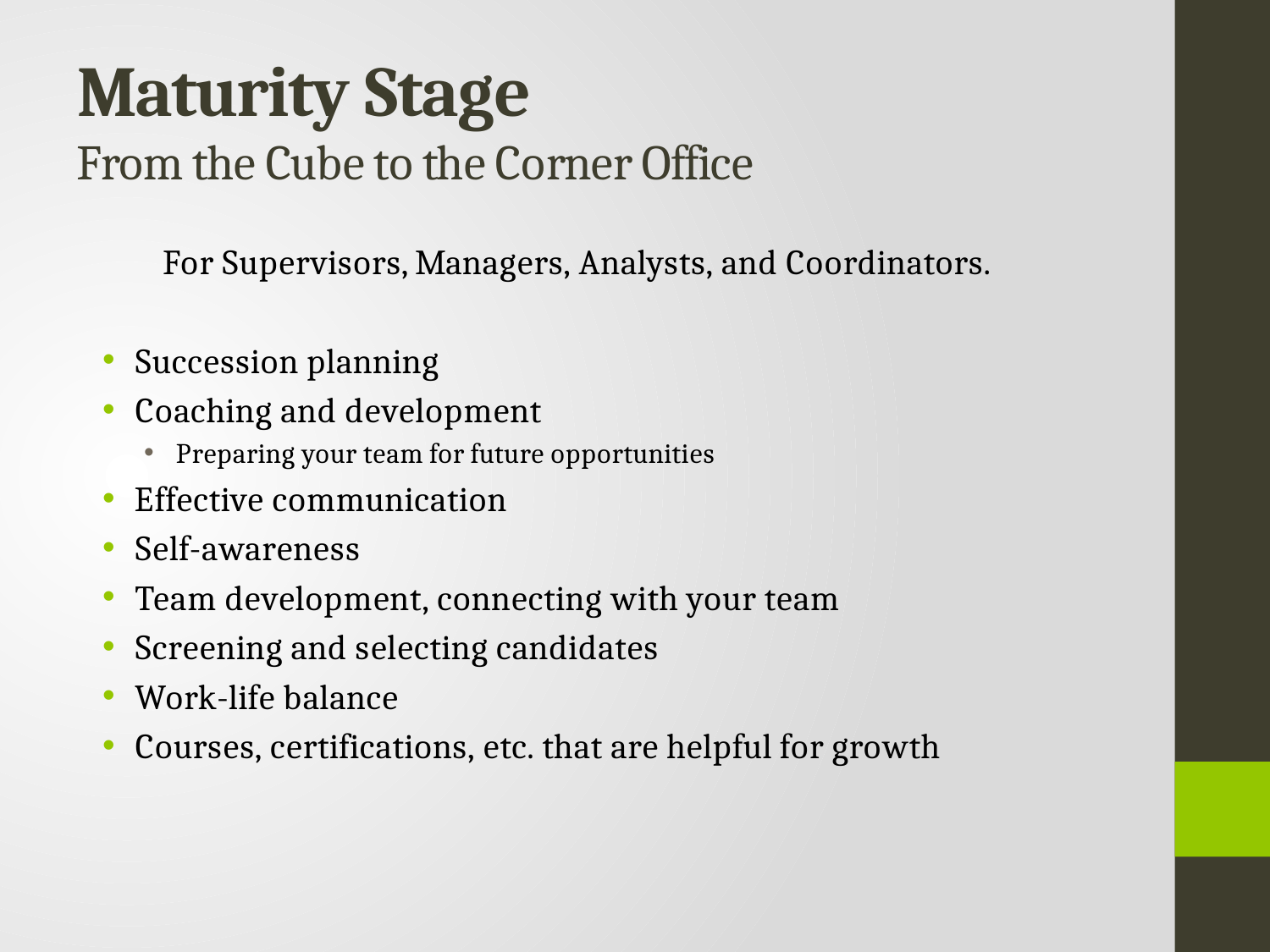

# Maturity Stage From the Cube to the Corner Office
For Supervisors, Managers, Analysts, and Coordinators.

Succession planning
Coaching and development
Preparing your team for future opportunities
Effective communication
Self-awareness
Team development, connecting with your team
Screening and selecting candidates
Work-life balance
Courses, certifications, etc. that are helpful for growth